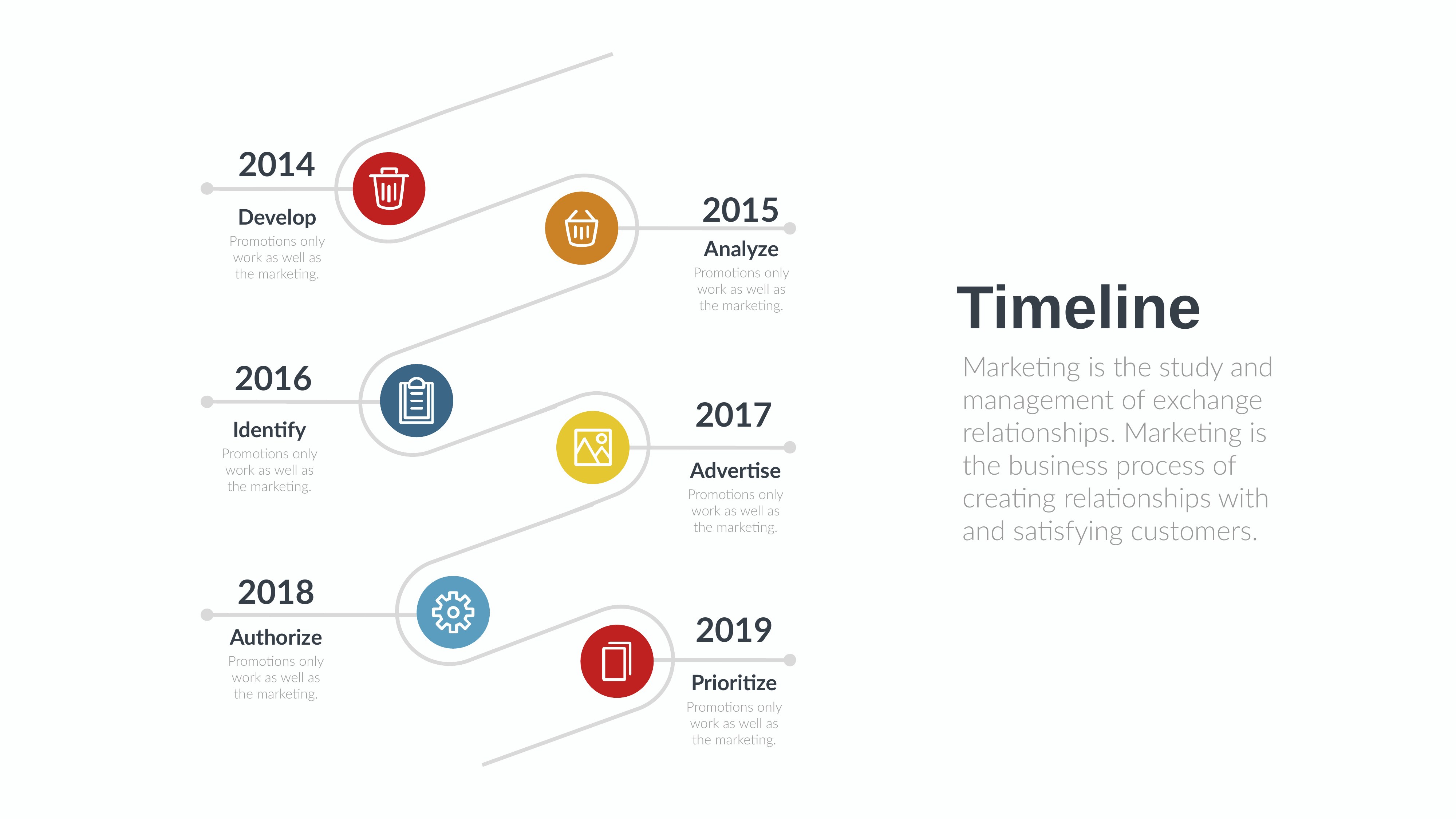

2014

2015

Develop

Promotions only
 work as well as
the marketing.
Analyze
Promotions only
 work as well as
the marketing.
Timeline
Marketing is the study and management of exchange relationships. Marketing is the business process of creating relationships with and satisfying customers.
2016

2017

Identify

Promotions only
 work as well as
the marketing.
Advertise
Promotions only
 work as well as
the marketing.
2018

2019

Authorize

Promotions only
 work as well as
the marketing.

Prioritize
Promotions only
 work as well as
the marketing.